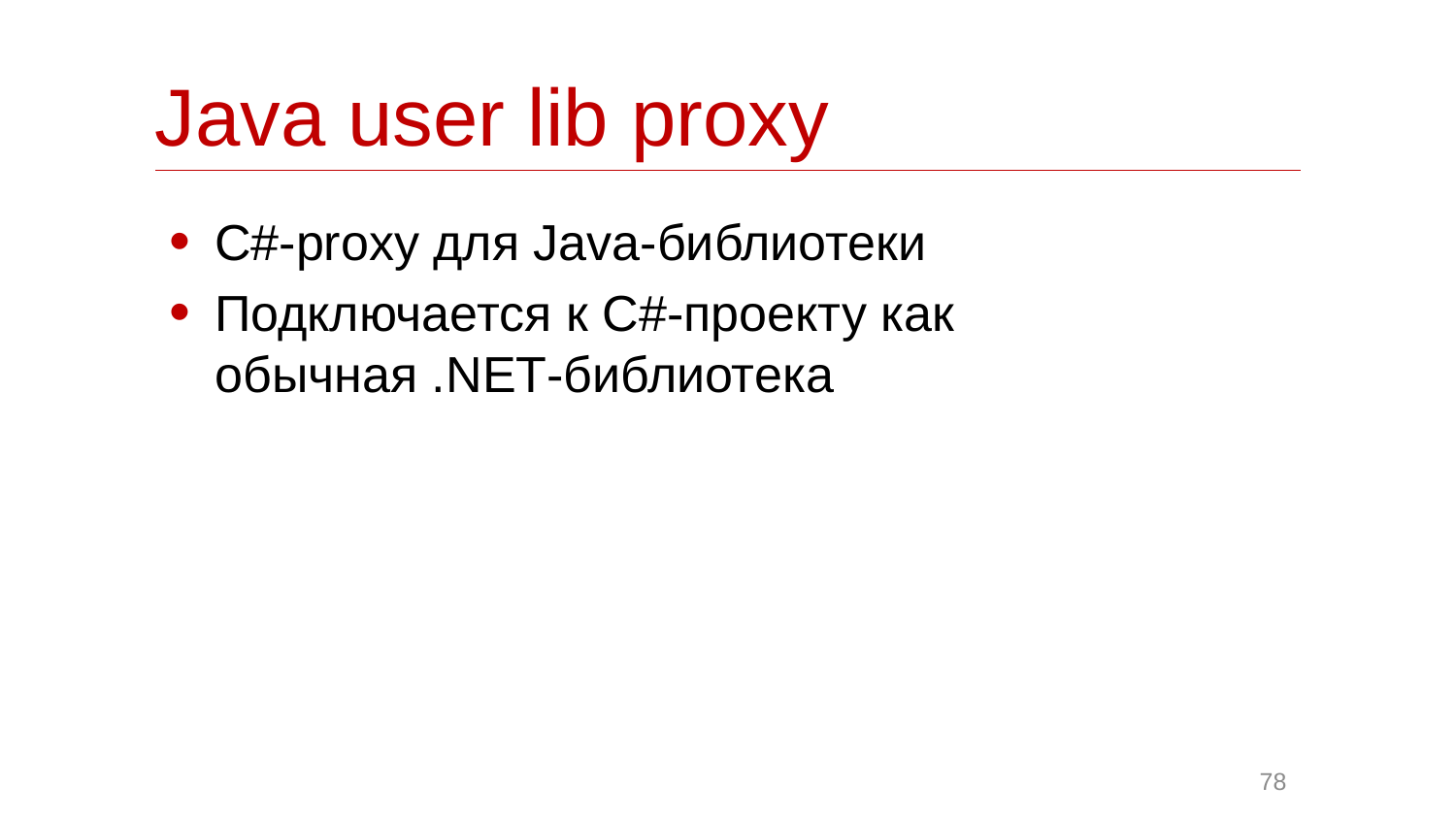

| Java user lib proxy |
| --- |
C#-proxy для Java-библиотеки
Подключается к C#-проекту как обычная .NET-библиотека
78